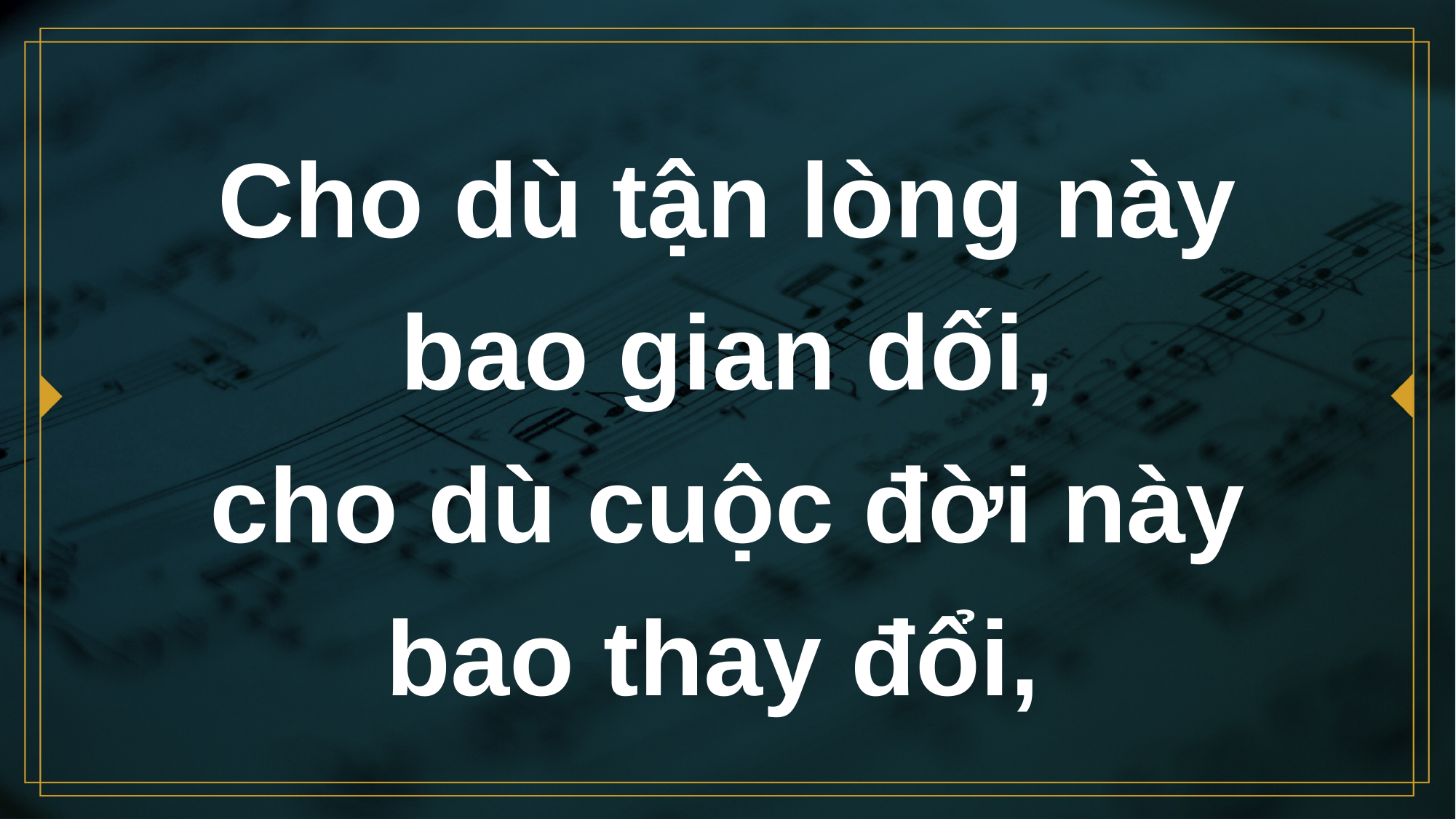

# Cho dù tận lòng này bao gian dối,
cho dù cuộc đời này
bao thay đổi,